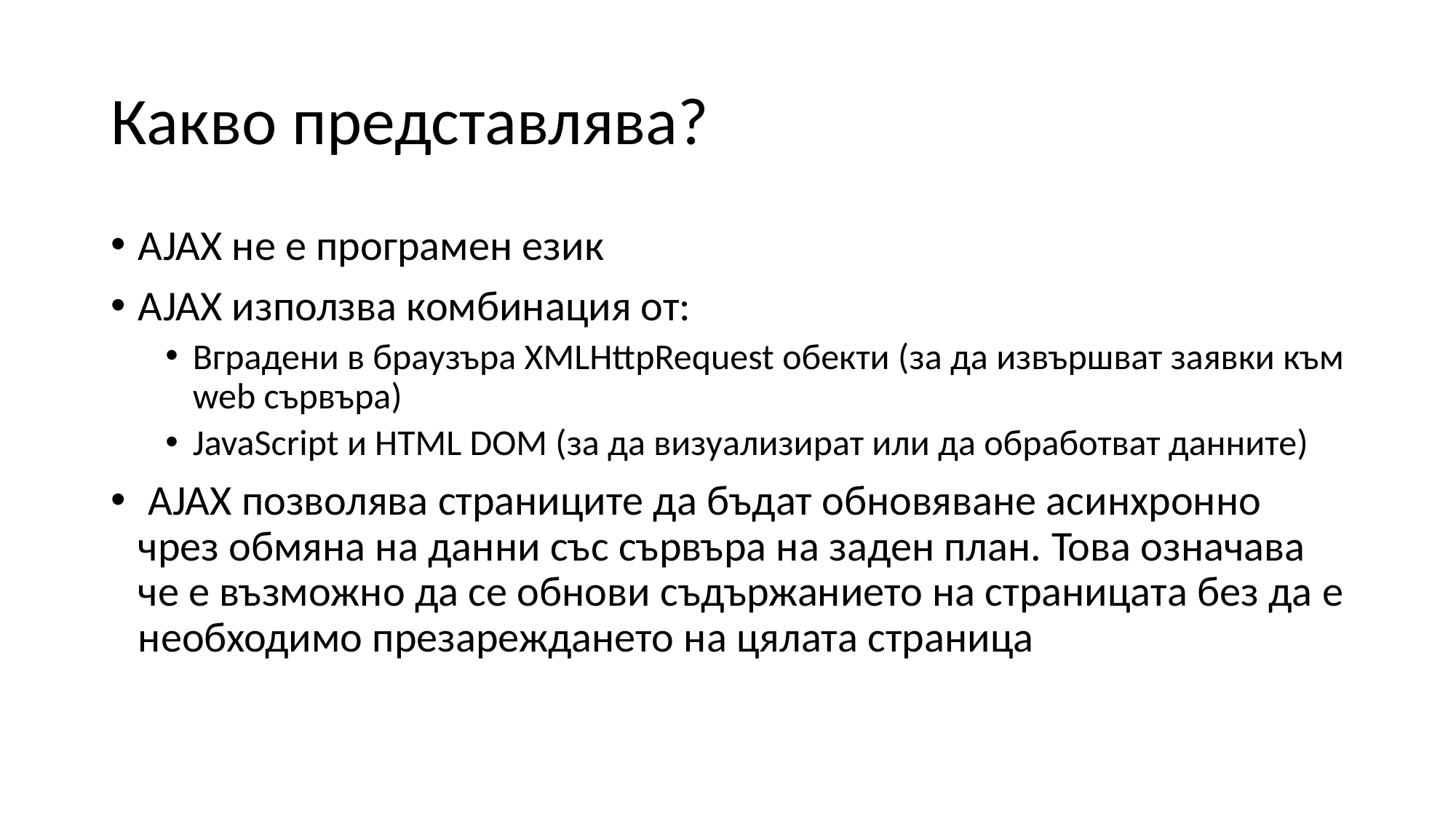

# Какво представлява?
AJAX не е програмен език
AJAX използва комбинация от:
Вградени в браузъра XMLHttpRequest обекти (за да извършват заявки към web сървъра)
JavaScript и HTML DOM (за да визуализират или да обработват данните)
 AJAX позволява страниците да бъдат обновяване асинхронно чрез обмяна на данни със сървъра на заден план. Това означава че е възможно да се обнови съдържанието на страницата без да е необходимо презареждането на цялата страница